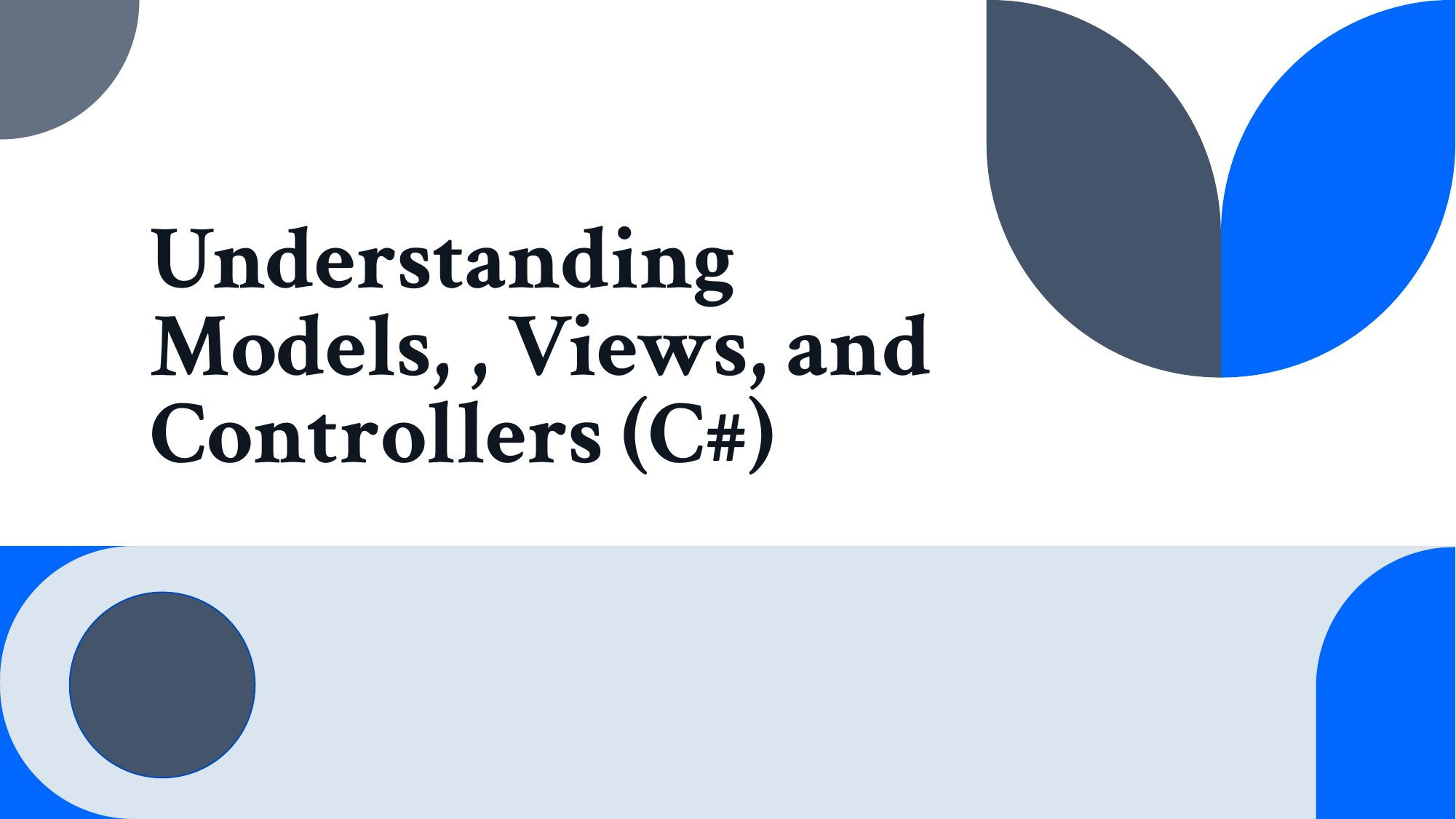

# Understanding Models, , Views, and Controllers (C#)